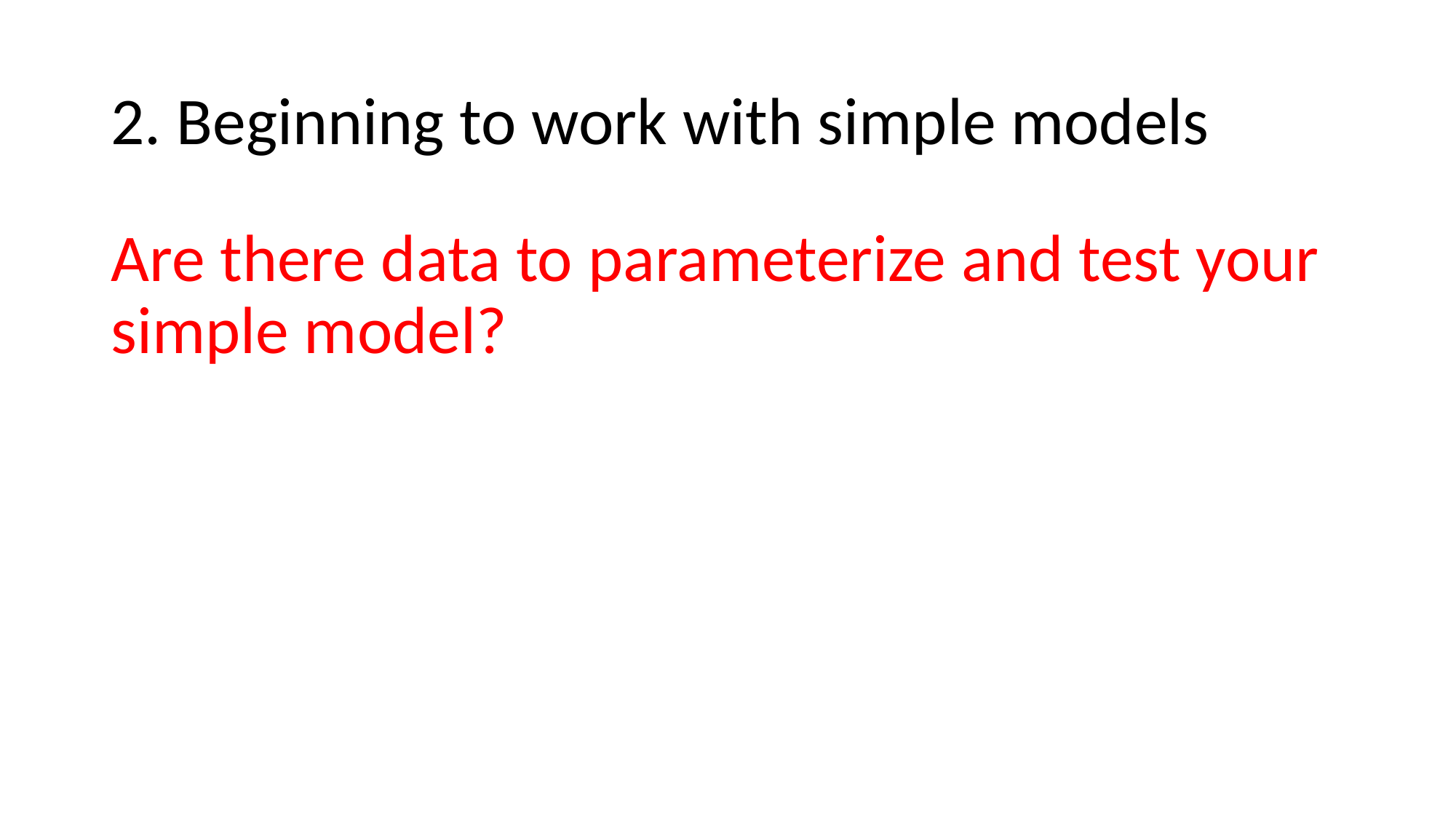

# 2. Beginning to work with simple models
Are there data to parameterize and test your simple model?